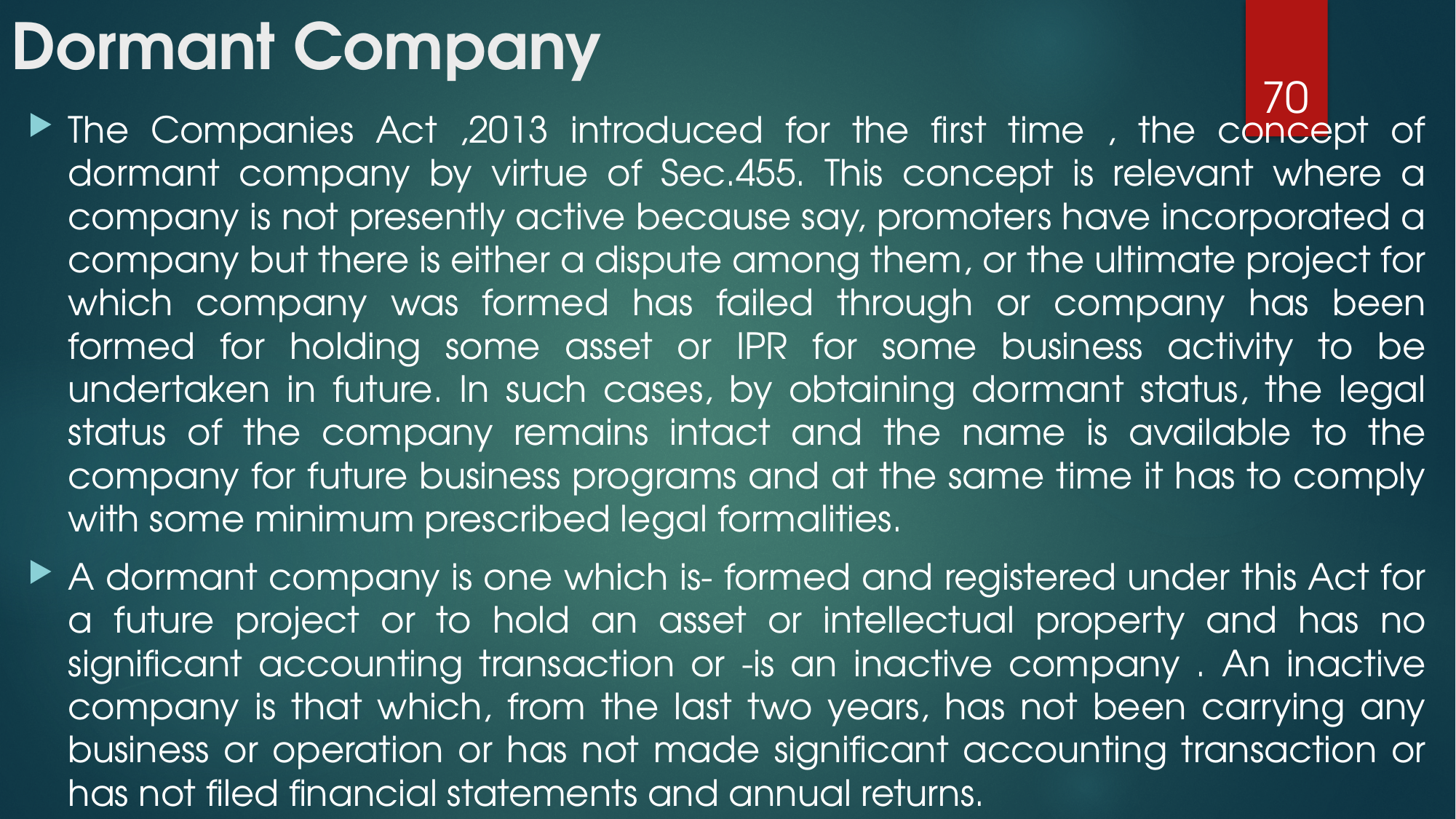

# Dormant Company
70
The Companies Act ,2013 introduced for the first time , the concept of dormant company by virtue of Sec.455. This concept is relevant where a company is not presently active because say, promoters have incorporated a company but there is either a dispute among them, or the ultimate project for which company was formed has failed through or company has been formed for holding some asset or IPR for some business activity to be undertaken in future. In such cases, by obtaining dormant status, the legal status of the company remains intact and the name is available to the company for future business programs and at the same time it has to comply with some minimum prescribed legal formalities.
A dormant company is one which is- formed and registered under this Act for a future project or to hold an asset or intellectual property and has no significant accounting transaction or -is an inactive company . An inactive company is that which, from the last two years, has not been carrying any business or operation or has not made significant accounting transaction or has not filed financial statements and annual returns.